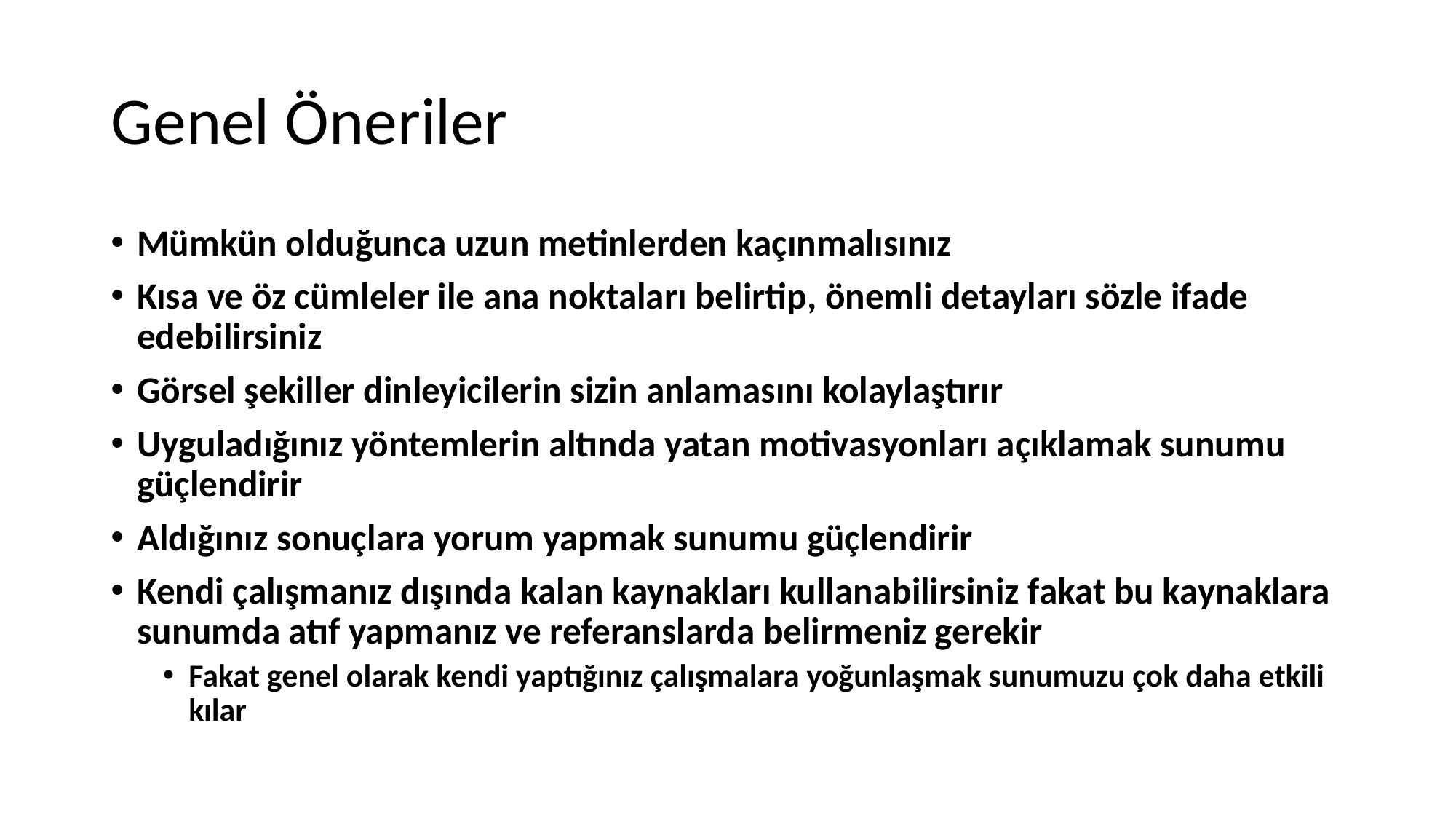

# Genel Öneriler
Mümkün olduğunca uzun metinlerden kaçınmalısınız
Kısa ve öz cümleler ile ana noktaları belirtip, önemli detayları sözle ifade edebilirsiniz
Görsel şekiller dinleyicilerin sizin anlamasını kolaylaştırır
Uyguladığınız yöntemlerin altında yatan motivasyonları açıklamak sunumu güçlendirir
Aldığınız sonuçlara yorum yapmak sunumu güçlendirir
Kendi çalışmanız dışında kalan kaynakları kullanabilirsiniz fakat bu kaynaklara sunumda atıf yapmanız ve referanslarda belirmeniz gerekir
Fakat genel olarak kendi yaptığınız çalışmalara yoğunlaşmak sunumuzu çok daha etkili kılar